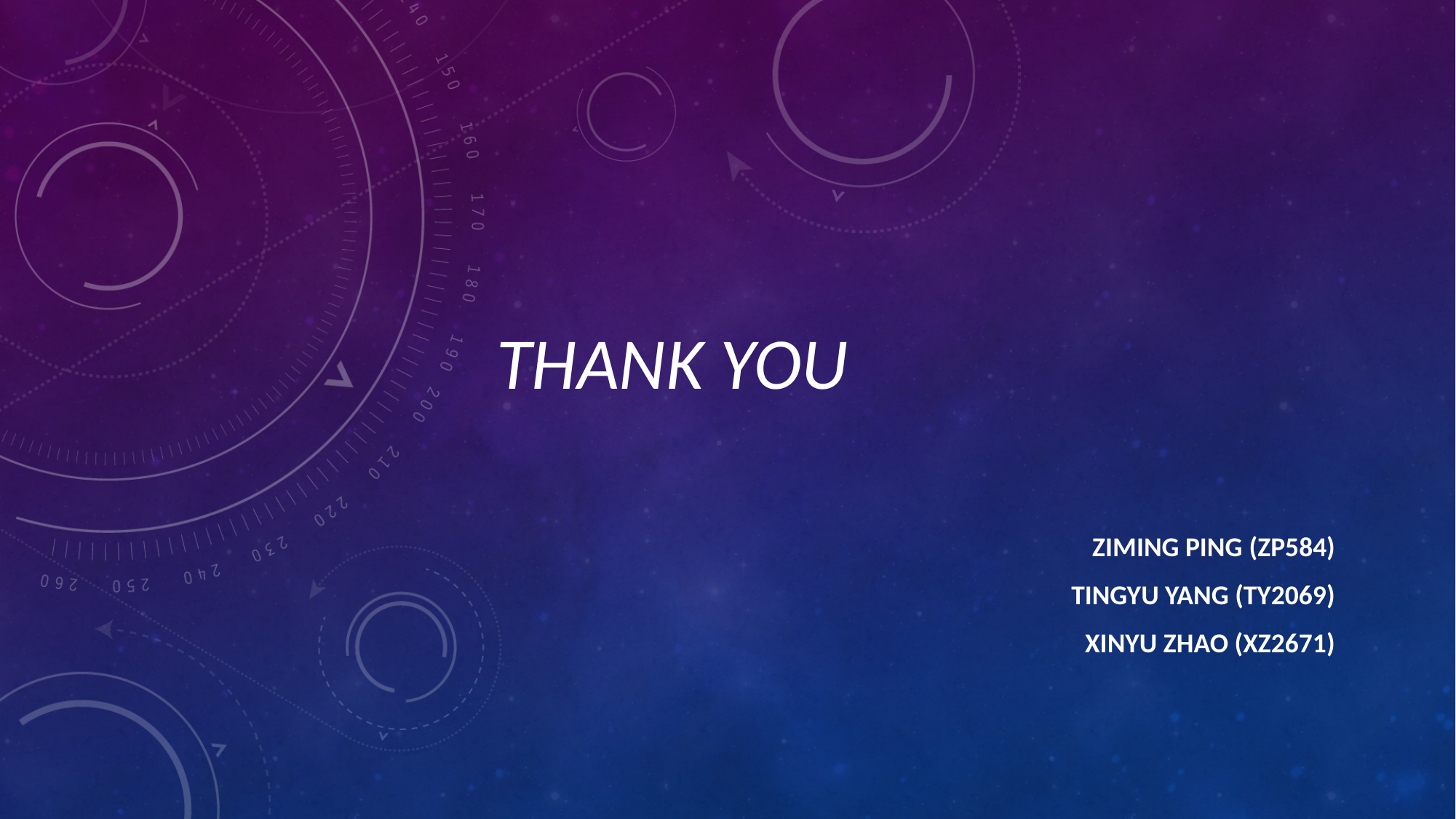

# Thank You
Ziming Ping (zp584)
Tingyu Yang (ty2069)
Xinyu Zhao (xz2671)